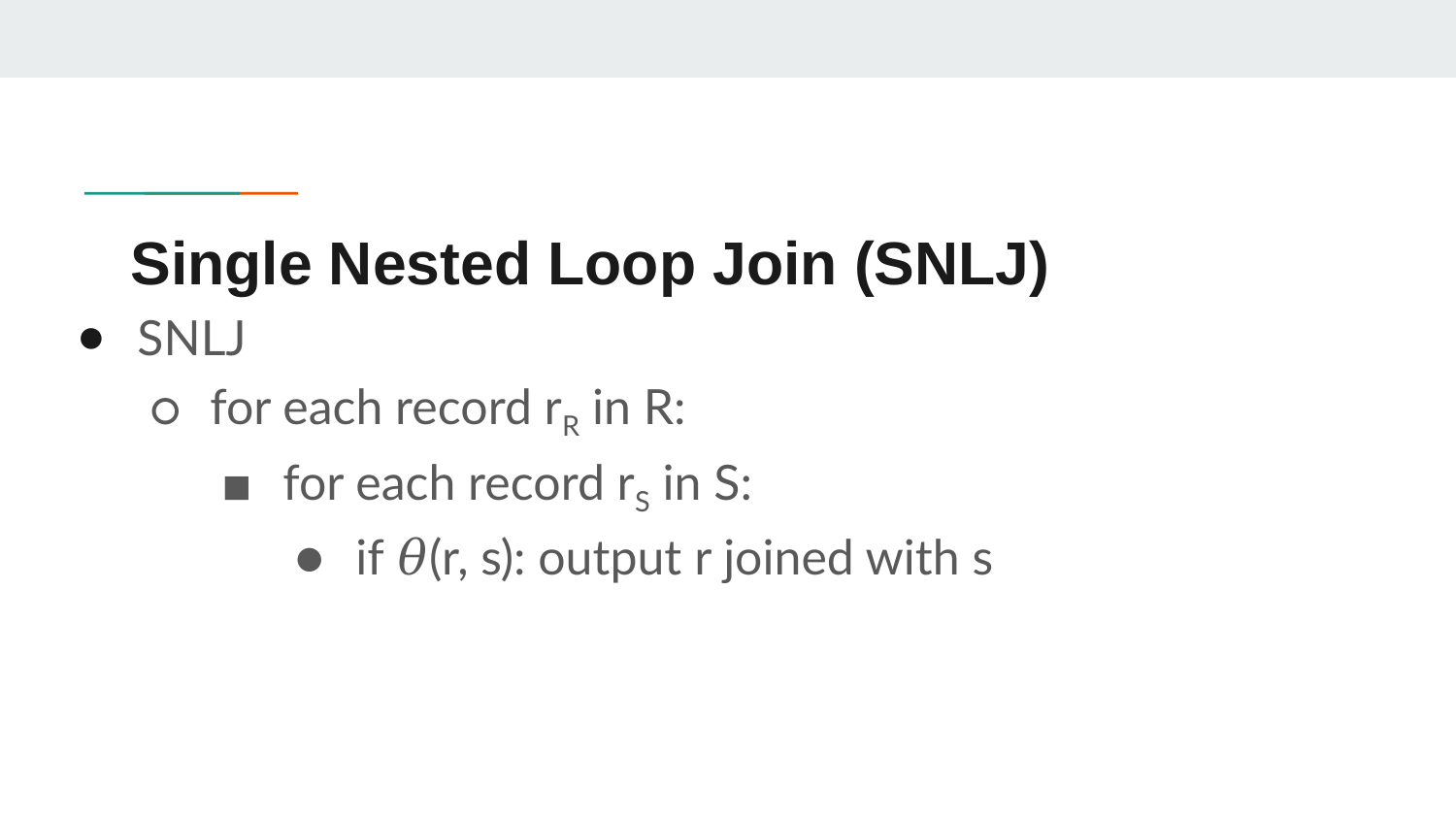

# Single Nested Loop Join (SNLJ)
SNLJ
for each record rR in R:
for each record rS in S:
if 𝜃(r, s): output r joined with s